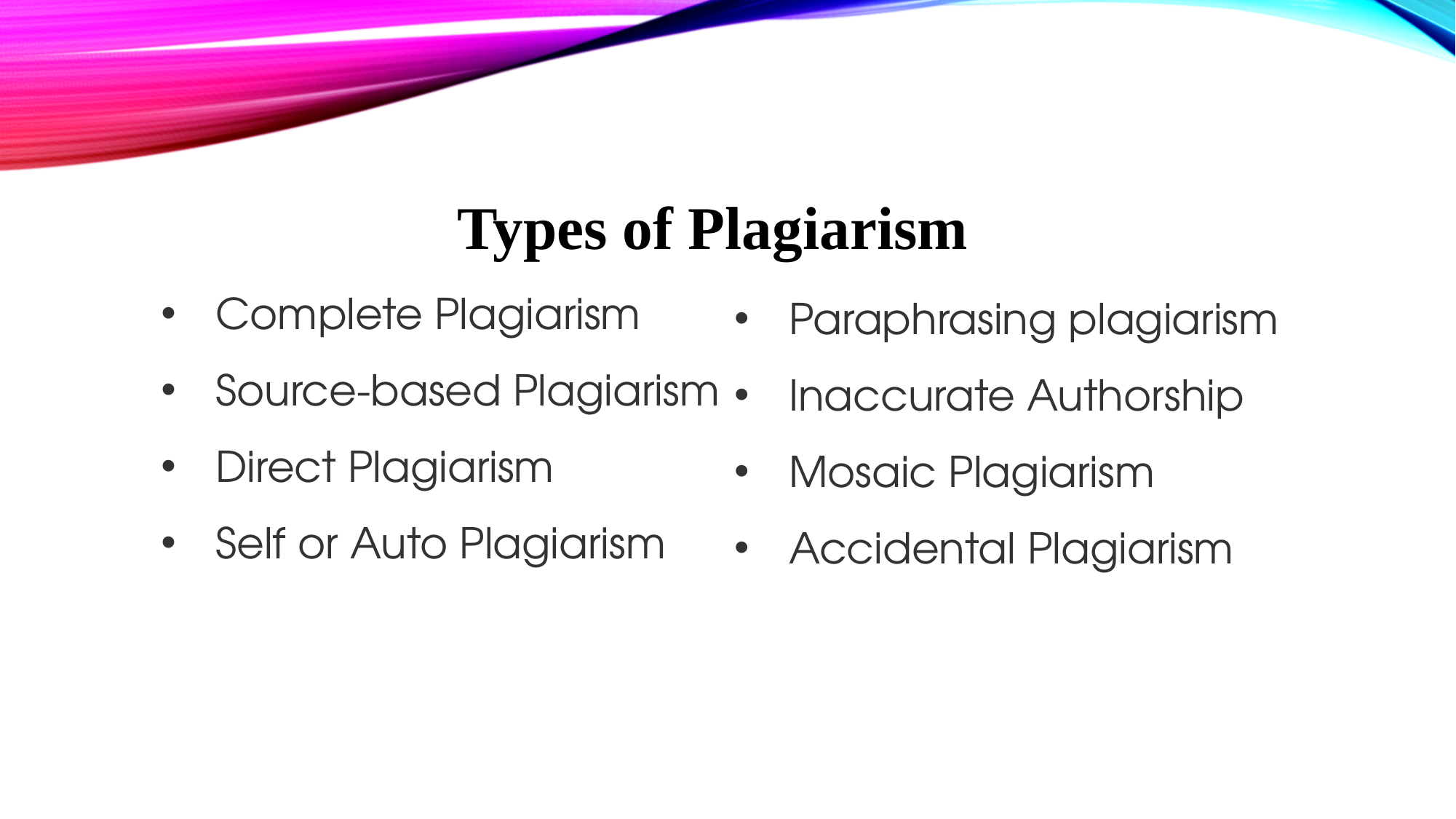

Types of Plagiarism
Complete Plagiarism
Source-based Plagiarism
Direct Plagiarism
Self or Auto Plagiarism
Paraphrasing plagiarism
Inaccurate Authorship
Mosaic Plagiarism
Accidental Plagiarism